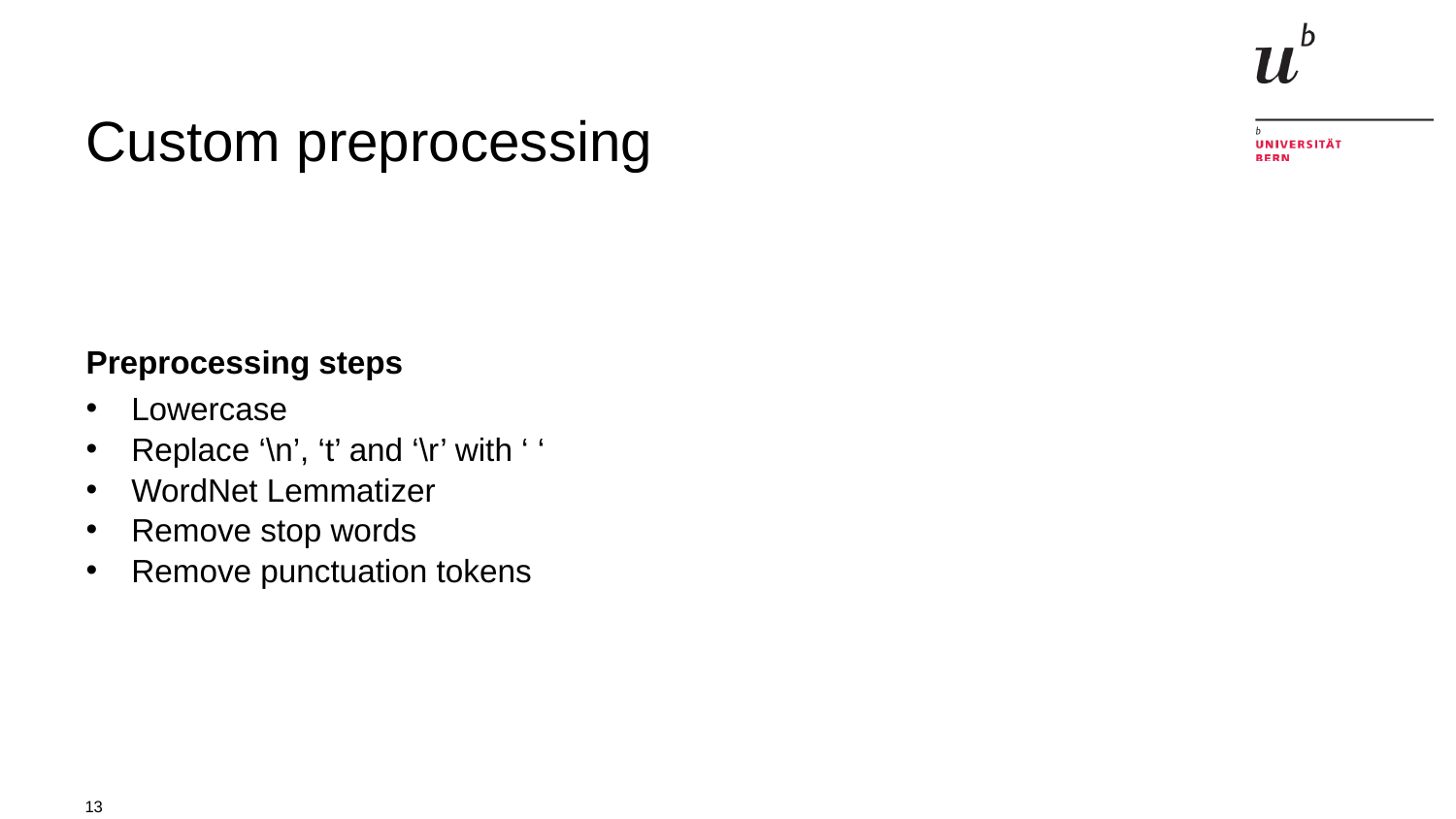

# Custom preprocessing

Preprocessing steps

Lowercase
Replace ‘\n’, ‘t’ and ‘\r’ with ‘ ‘
WordNet Lemmatizer
Remove stop words
Remove punctuation tokens